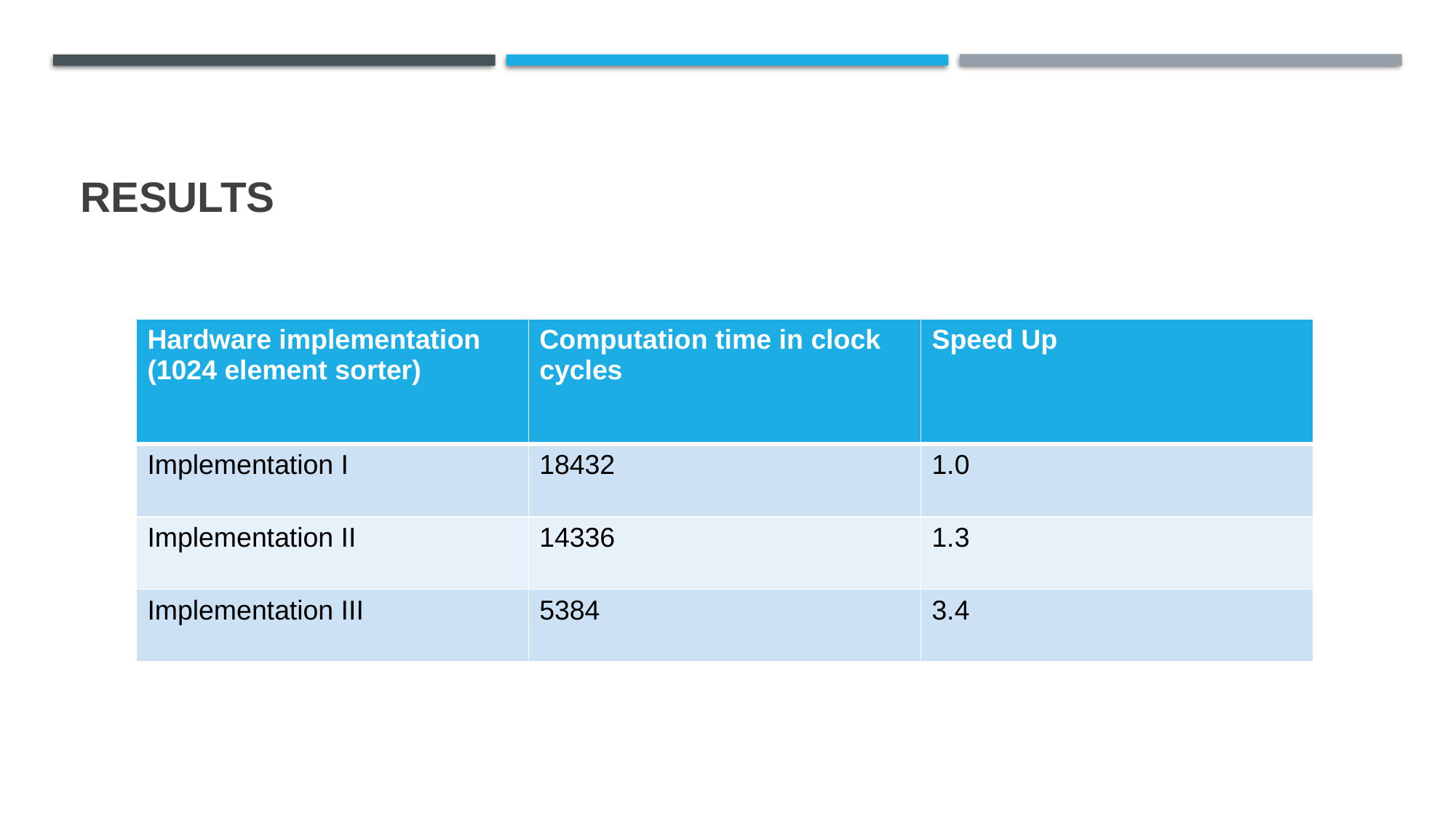

# Results
| Hardware implementation (1024 element sorter) | Computation time in clock cycles | Speed Up |
| --- | --- | --- |
| Implementation I | 18432 | 1.0 |
| Implementation II | 14336 | 1.3 |
| Implementation III | 5384 | 3.4 |